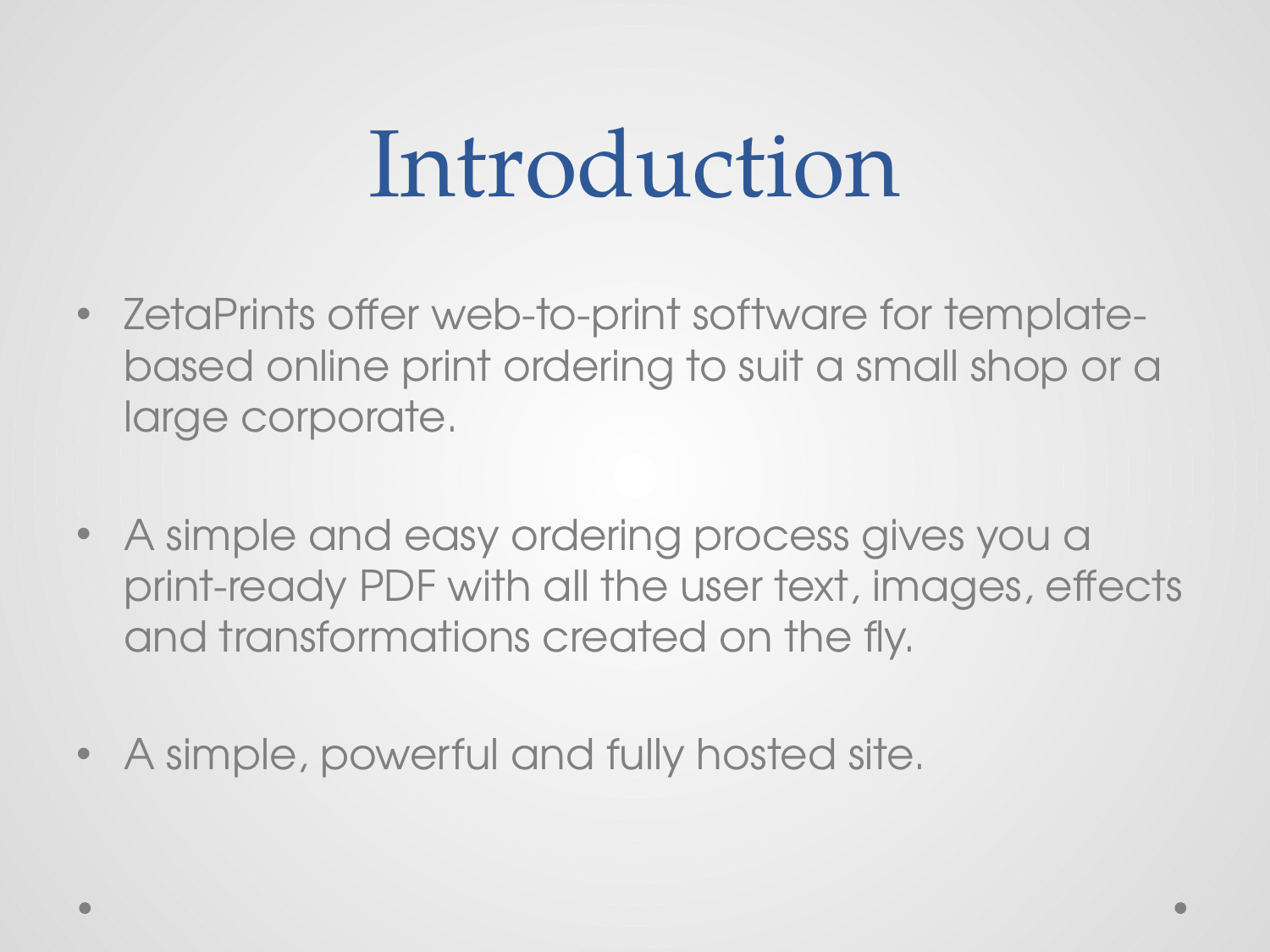

# Introduction

ZetaPrints offer web-to-print software for template-based online print ordering to suit a small shop or a large corporate.

A simple and easy ordering process gives you a print-ready PDF with all the user text, images, effects and transformations created on the fly.

A simple, powerful and fully hosted site.